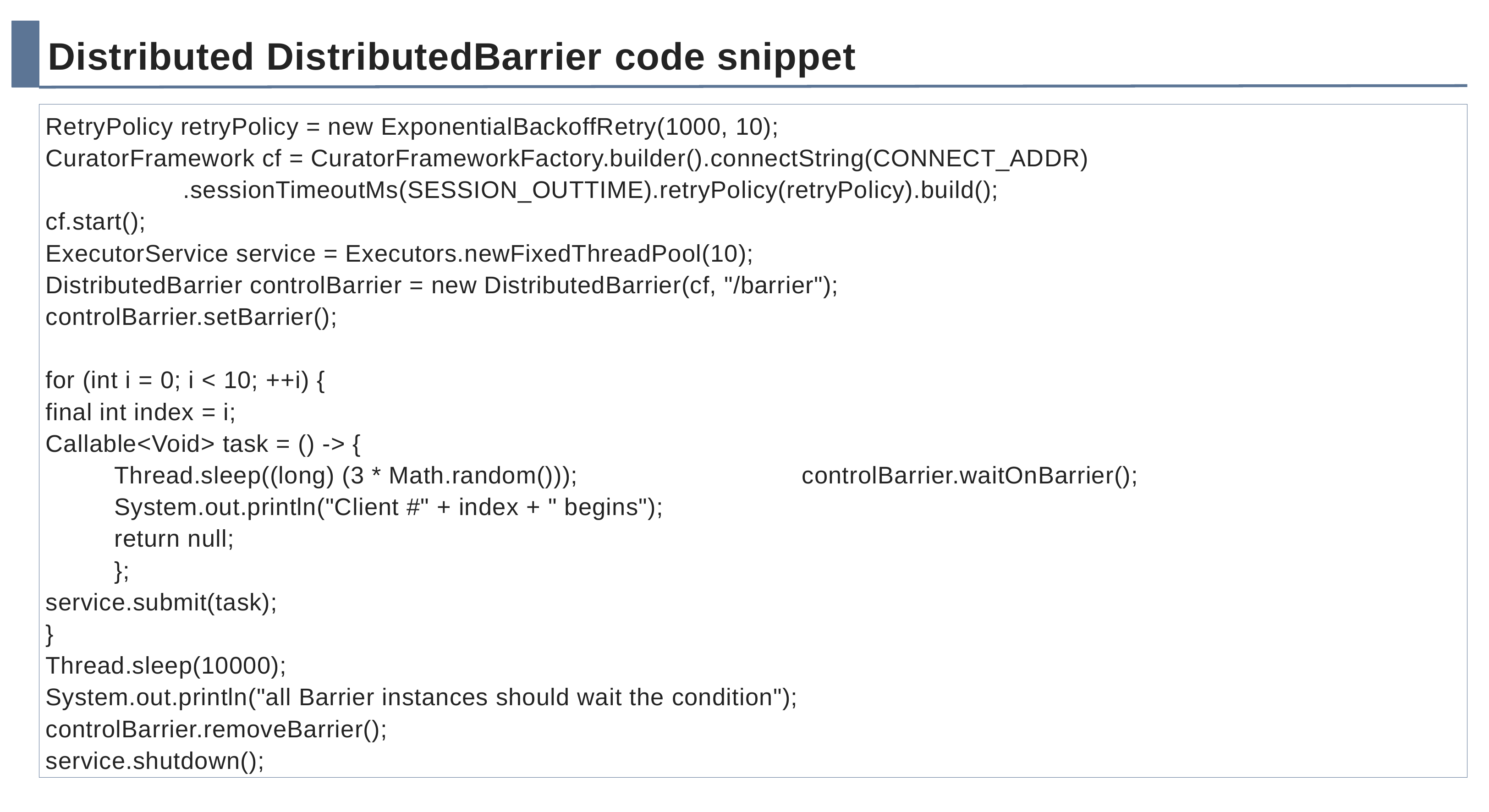

Distributed DistributedBarrier code snippet
RetryPolicy retryPolicy = new ExponentialBackoffRetry(1000, 10);
CuratorFramework cf = CuratorFrameworkFactory.builder().connectString(CONNECT_ADDR)
		.sessionTimeoutMs(SESSION_OUTTIME).retryPolicy(retryPolicy).build();
cf.start();
ExecutorService service = Executors.newFixedThreadPool(10);
DistributedBarrier controlBarrier = new DistributedBarrier(cf, "/barrier");
controlBarrier.setBarrier();

for (int i = 0; i < 10; ++i) {
final int index = i;
Callable<Void> task = () -> {
	Thread.sleep((long) (3 * Math.random()));				controlBarrier.waitOnBarrier();
	System.out.println("Client #" + index + " begins");
	return null;
	};
service.submit(task);
}
Thread.sleep(10000);
System.out.println("all Barrier instances should wait the condition");
controlBarrier.removeBarrier();
service.shutdown();